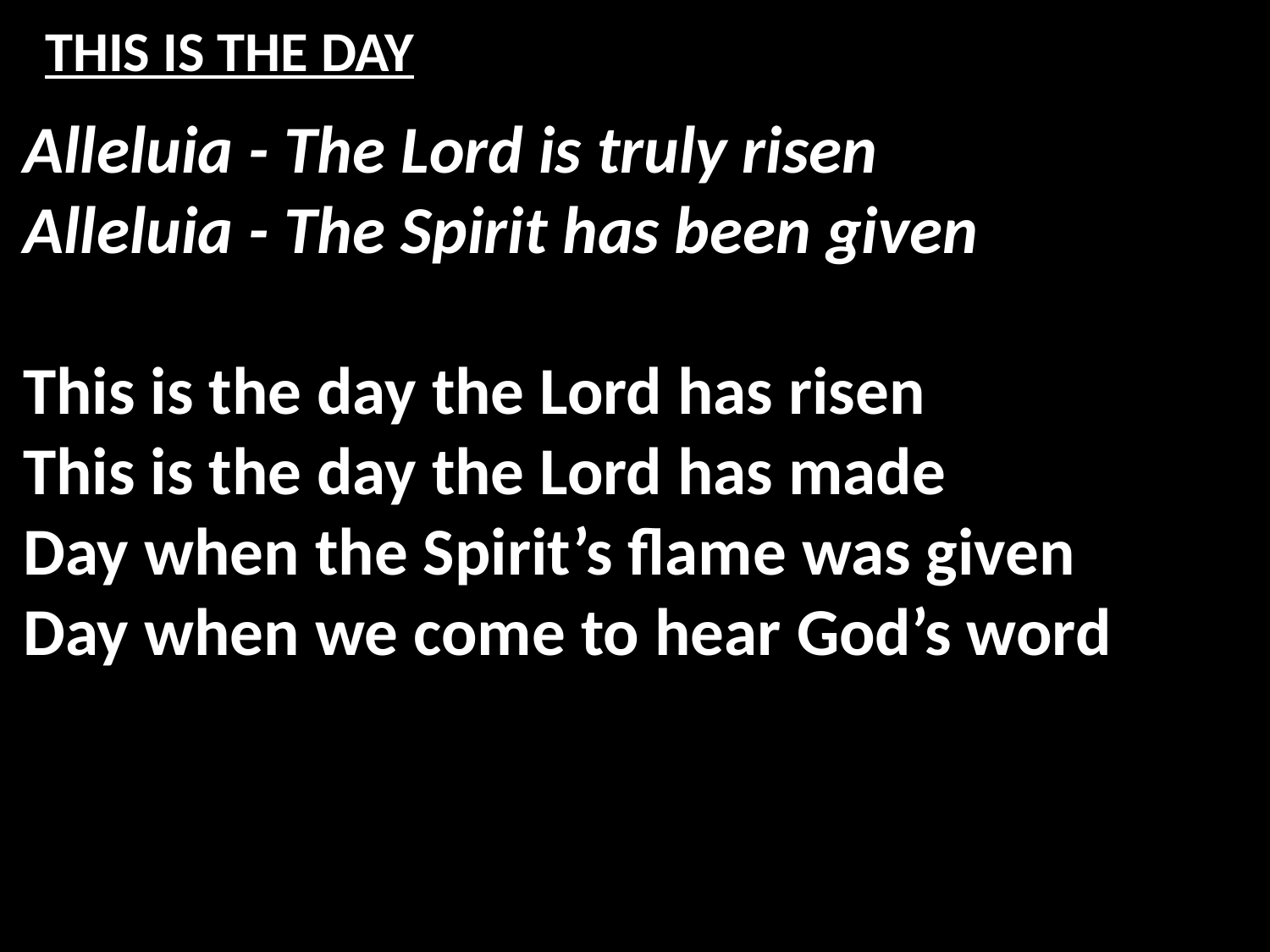

# THIS IS THE DAY
Alleluia - The Lord is truly risen
Alleluia - The Spirit has been given

This is the day the Lord has risen
This is the day the Lord has made
Day when the Spirit’s flame was given
Day when we come to hear God’s word